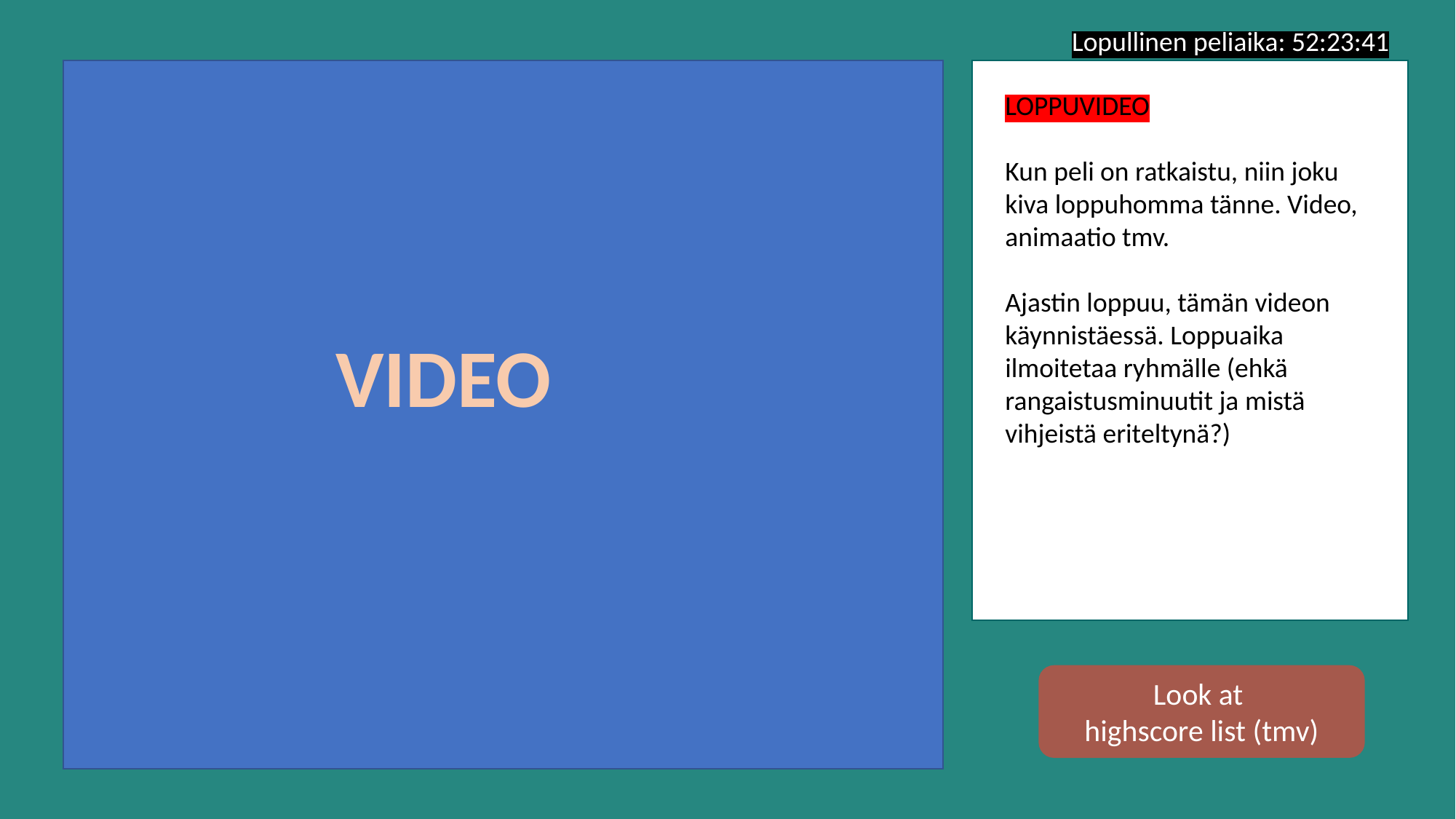

Lopullinen peliaika: 52:23:41

LOPPUVIDEO
Kun peli on ratkaistu, niin joku kiva loppuhomma tänne. Video, animaatio tmv.

Ajastin loppuu, tämän videon käynnistäessä. Loppuaika ilmoitetaa ryhmälle (ehkä rangaistusminuutit ja mistä vihjeistä eriteltynä?)
VIDEO
Look at
highscore list (tmv)